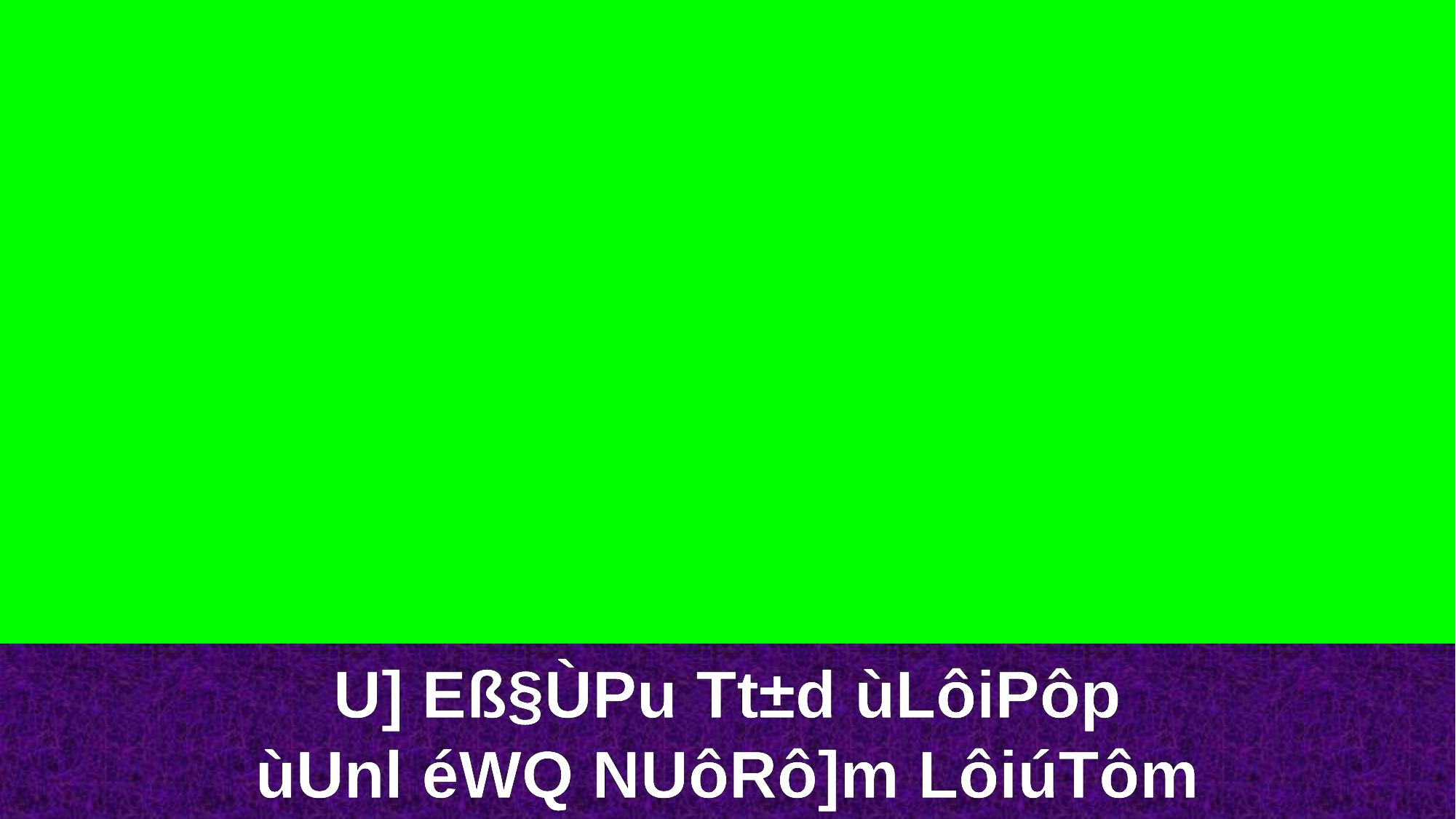

U] Eß§ÙPu Tt±d ùLôiPôp
ùUnl éWQ NUôRô]m LôiúTôm